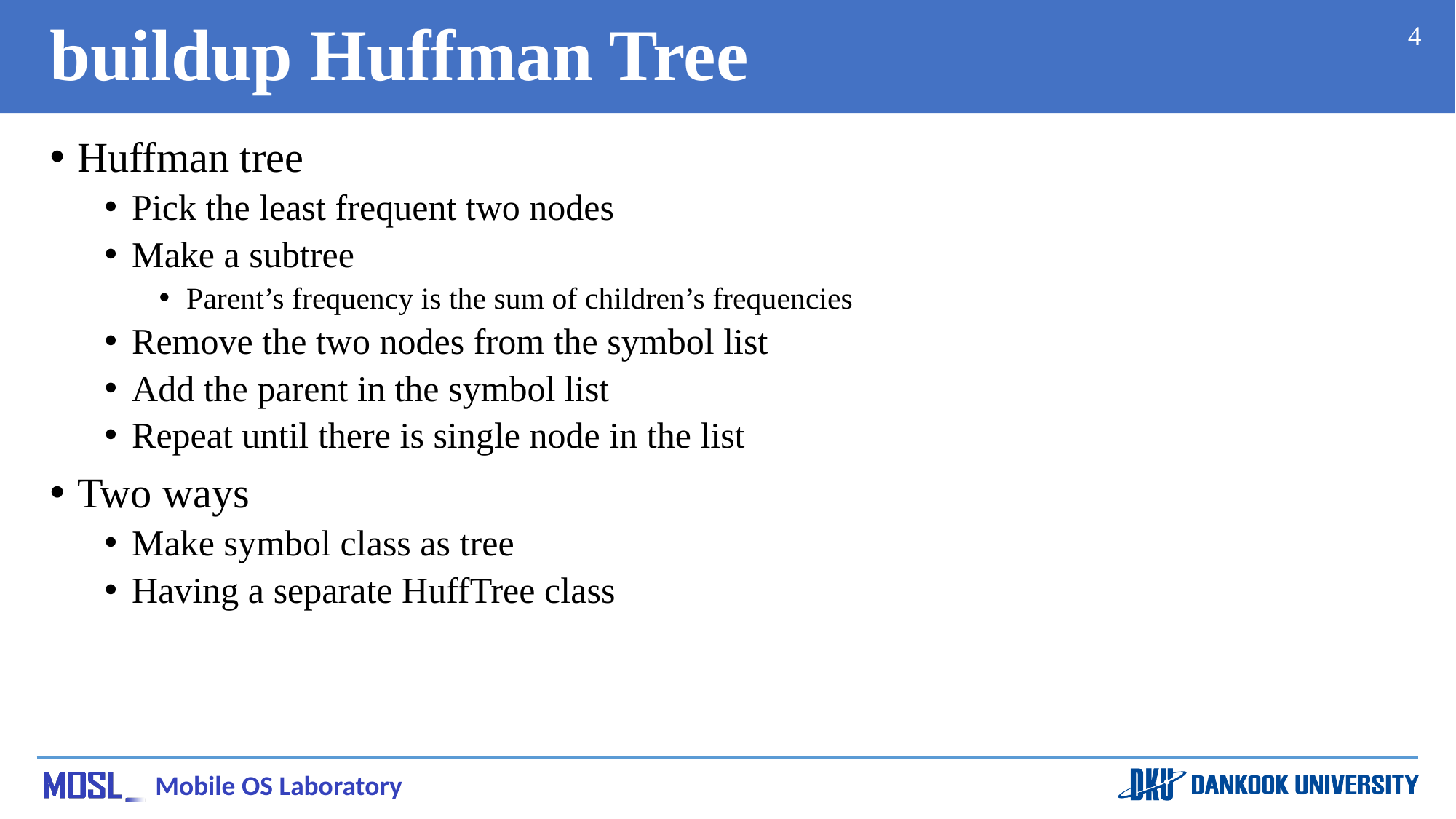

# buildup Huffman Tree
4
Huffman tree
Pick the least frequent two nodes
Make a subtree
Parent’s frequency is the sum of children’s frequencies
Remove the two nodes from the symbol list
Add the parent in the symbol list
Repeat until there is single node in the list
Two ways
Make symbol class as tree
Having a separate HuffTree class